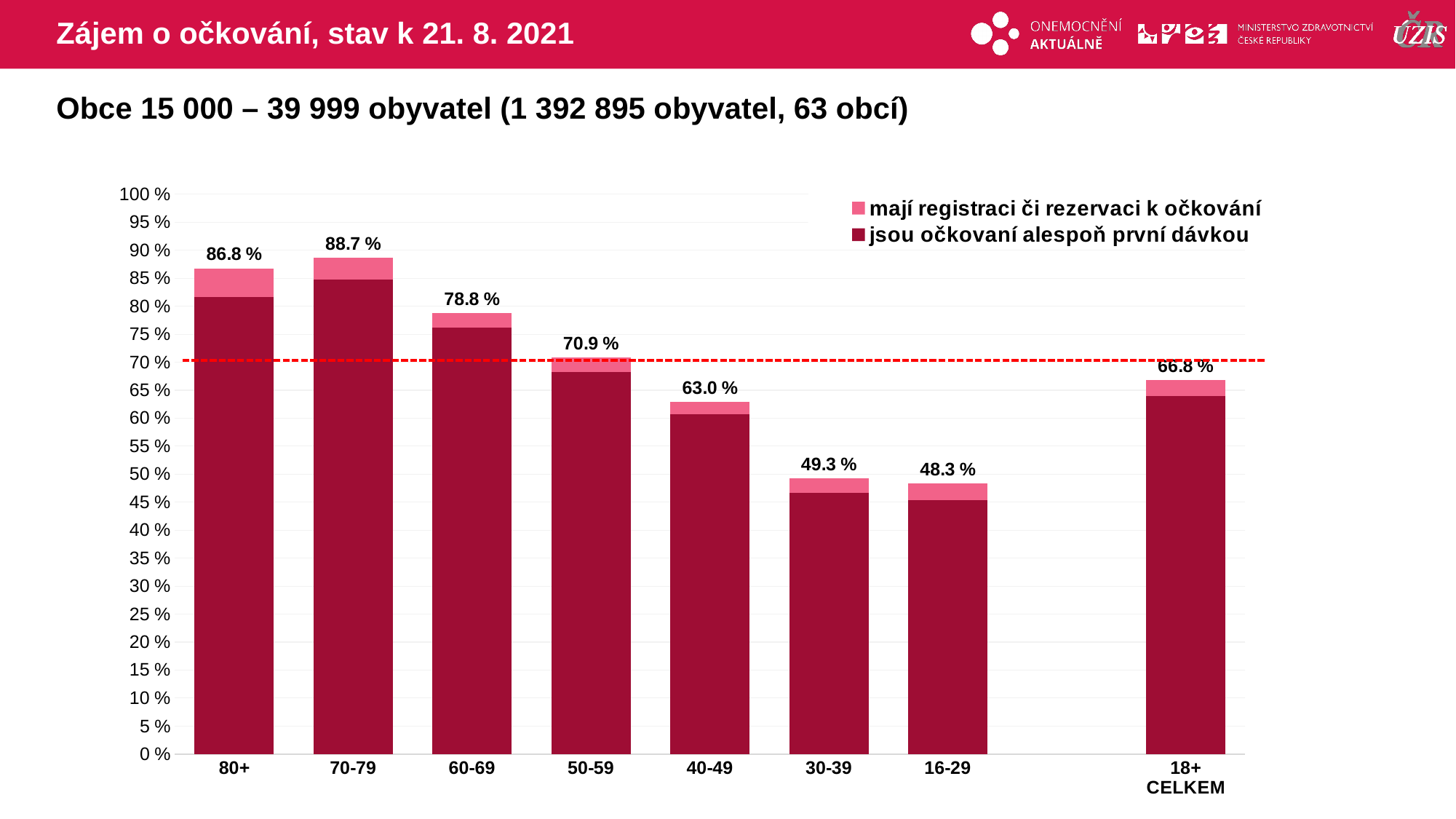

# Zájem o očkování, stav k 21. 8. 2021
Obce 15 000 – 39 999 obyvatel (1 392 895 obyvatel, 63 obcí)

### Chart

| Category | mají registraci či rezervaci k očkování | jsou očkovaní alespoň první dávkou |
|---|---|---|
| 80+ | 86.77294 | 81.6743078 |
| 70-79 | 88.6895 | 84.7871342 |
| 60-69 | 78.76025 | 76.121204 |
| 50-59 | 70.87398 | 68.2472966 |
| 40-49 | 62.95574 | 60.6772474 |
| 30-39 | 49.29102 | 46.6156767 |
| 16-29 | 48.34902 | 45.4173418 |
|  | None | None |
| 18+ CELKEM | 66.81639 | 63.9279826 |